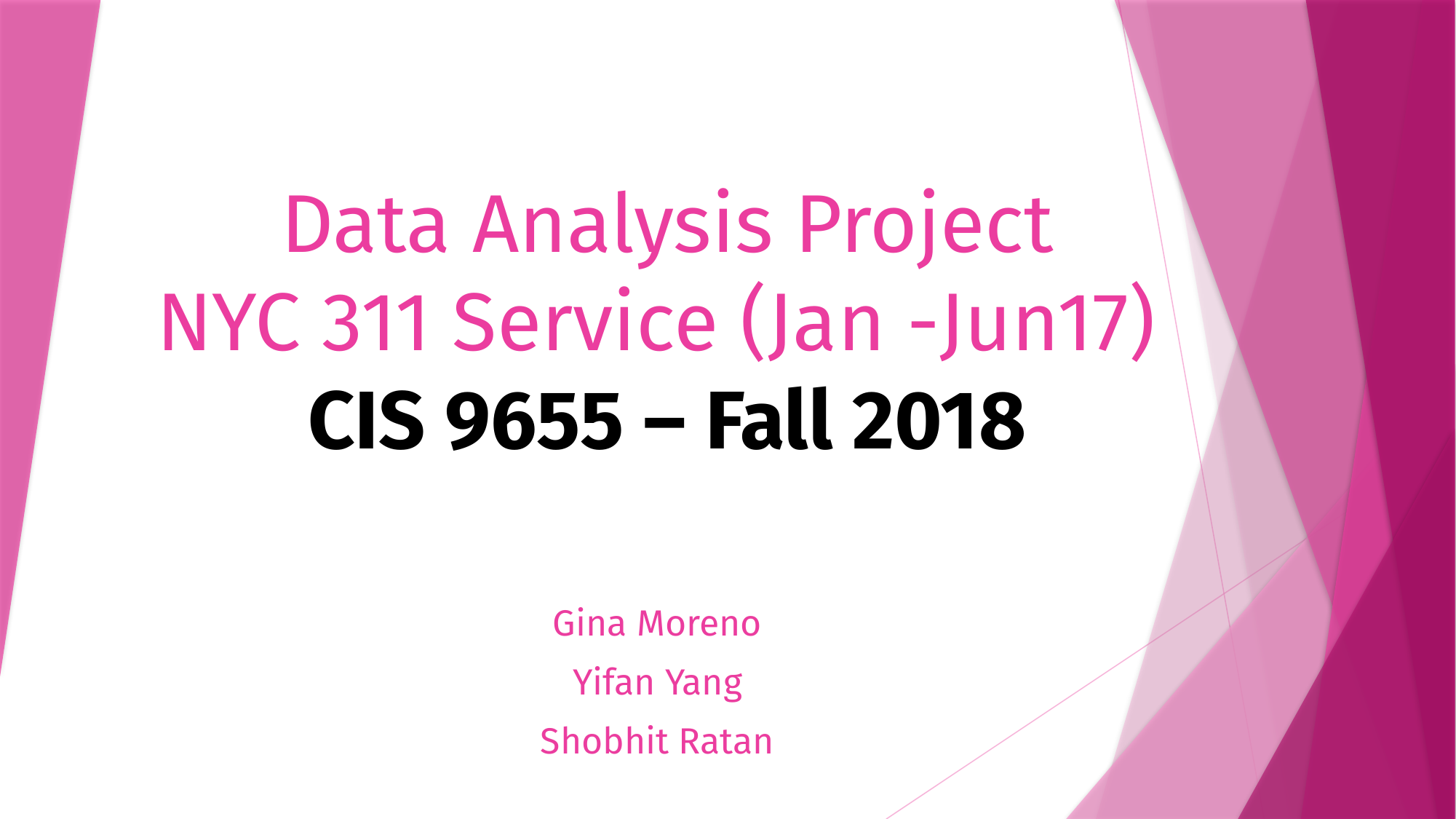

# Data Analysis Project NYC 311 Service (Jan -Jun17) CIS 9655 – Fall 2018
Gina Moreno
Yifan Yang
Shobhit Ratan